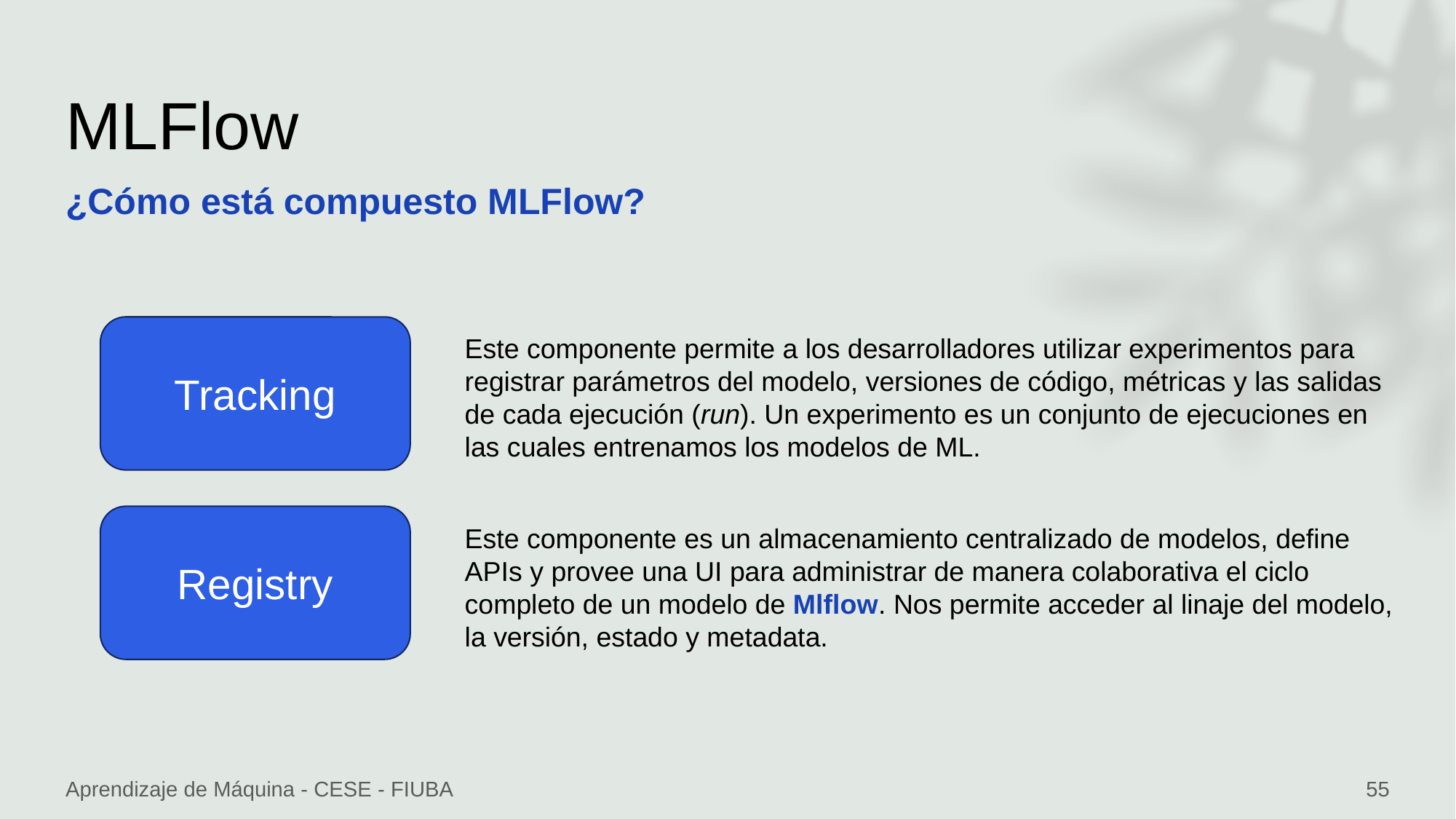

# MLFlow
¿Cómo está compuesto MLFlow?
Tracking
Este componente permite a los desarrolladores utilizar experimentos para registrar parámetros del modelo, versiones de código, métricas y las salidas de cada ejecución (run). Un experimento es un conjunto de ejecuciones en las cuales entrenamos los modelos de ML.
Registry
Este componente es un almacenamiento centralizado de modelos, define APIs y provee una UI para administrar de manera colaborativa el ciclo completo de un modelo de Mlflow. Nos permite acceder al linaje del modelo, la versión, estado y metadata.
Aprendizaje de Máquina - CESE - FIUBA
55